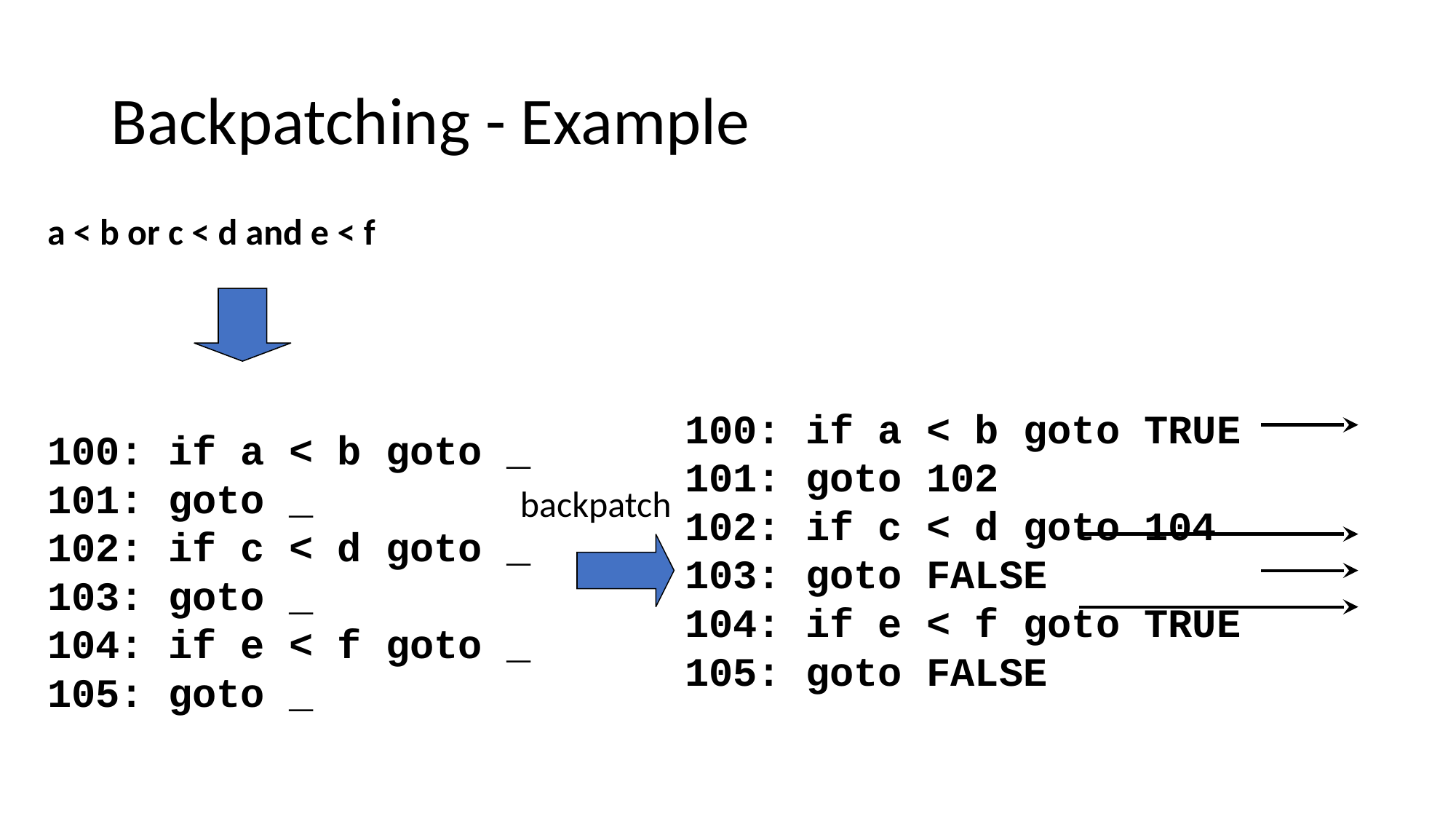

# Backpatching - Example
a < b or c < d and e < f

100: if a < b goto TRUE
101: goto 102
102: if c < d goto 104
103: goto FALSE
104: if e < f goto TRUE
105: goto FALSE
100: if a < b goto _
101: goto _
102: if c < d goto _
103: goto _
104: if e < f goto _
105: goto _
backpatch